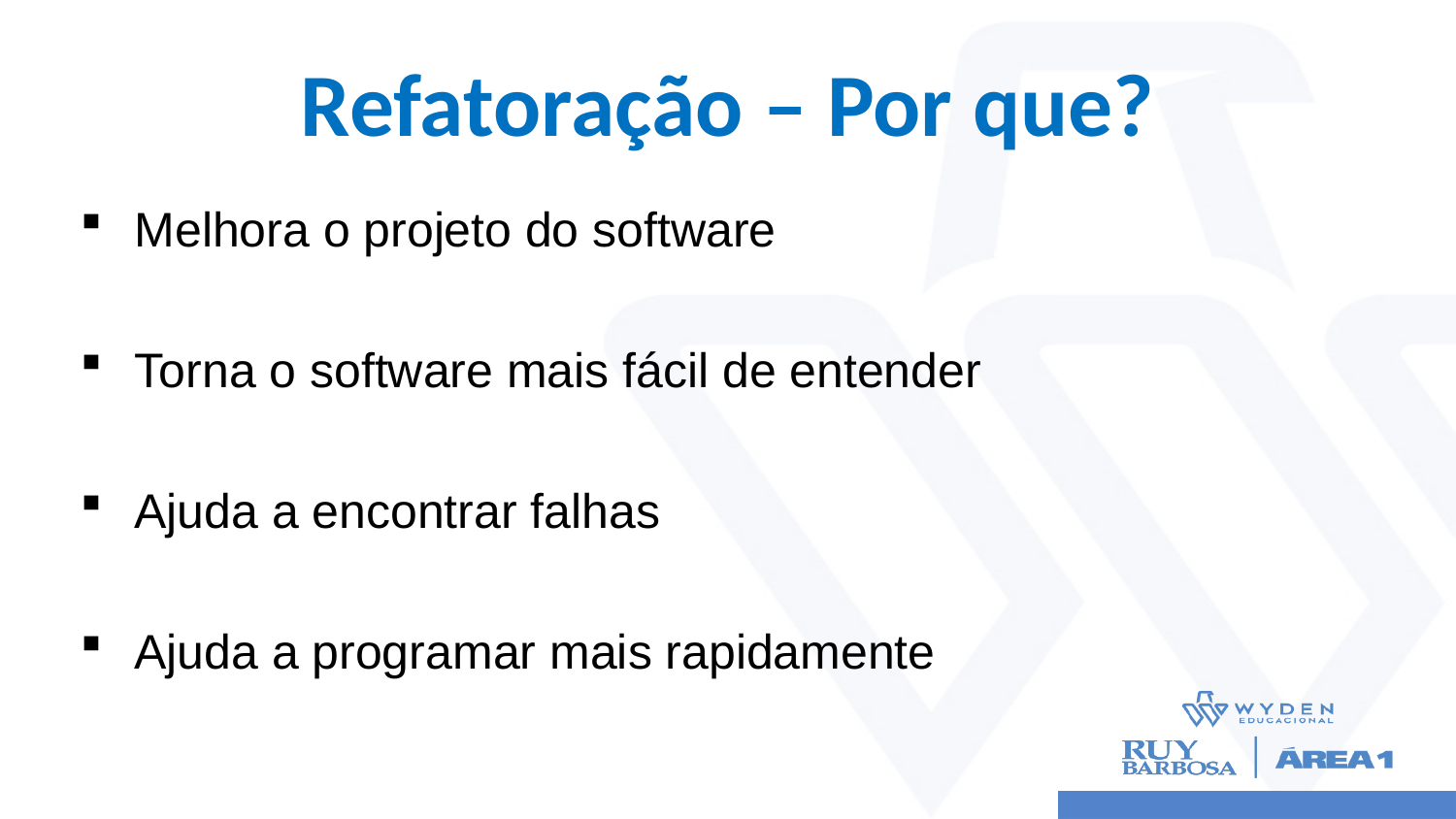

# Refatoração – Por que?
Melhora o projeto do software

Torna o software mais fácil de entender

Ajuda a encontrar falhas

Ajuda a programar mais rapidamente